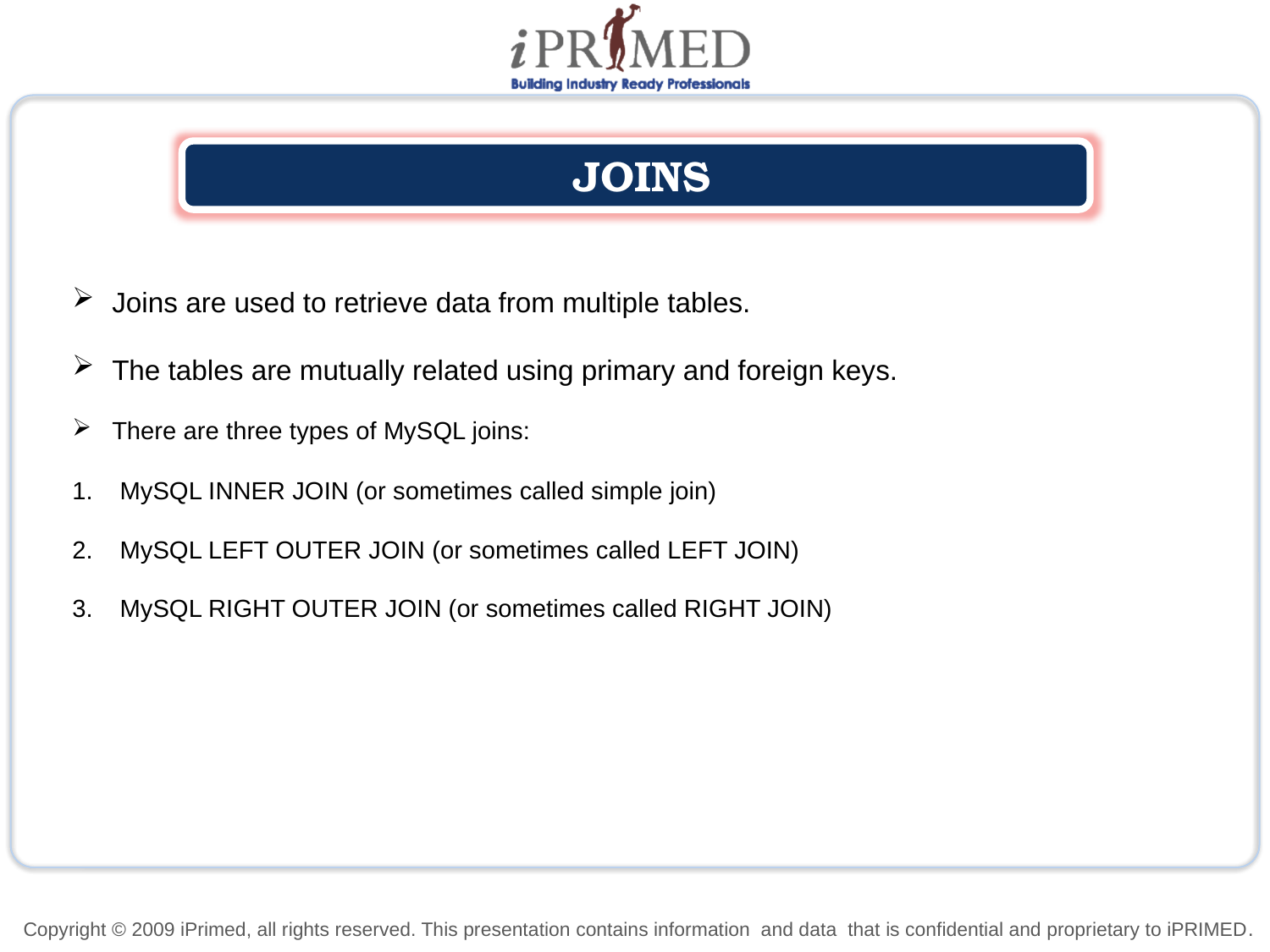

JOINS
Joins are used to retrieve data from multiple tables.

The tables are mutually related using primary and foreign keys.

There are three types of MySQL joins:

MySQL INNER JOIN (or sometimes called simple join)

MySQL LEFT OUTER JOIN (or sometimes called LEFT JOIN)

MySQL RIGHT OUTER JOIN (or sometimes called RIGHT JOIN)